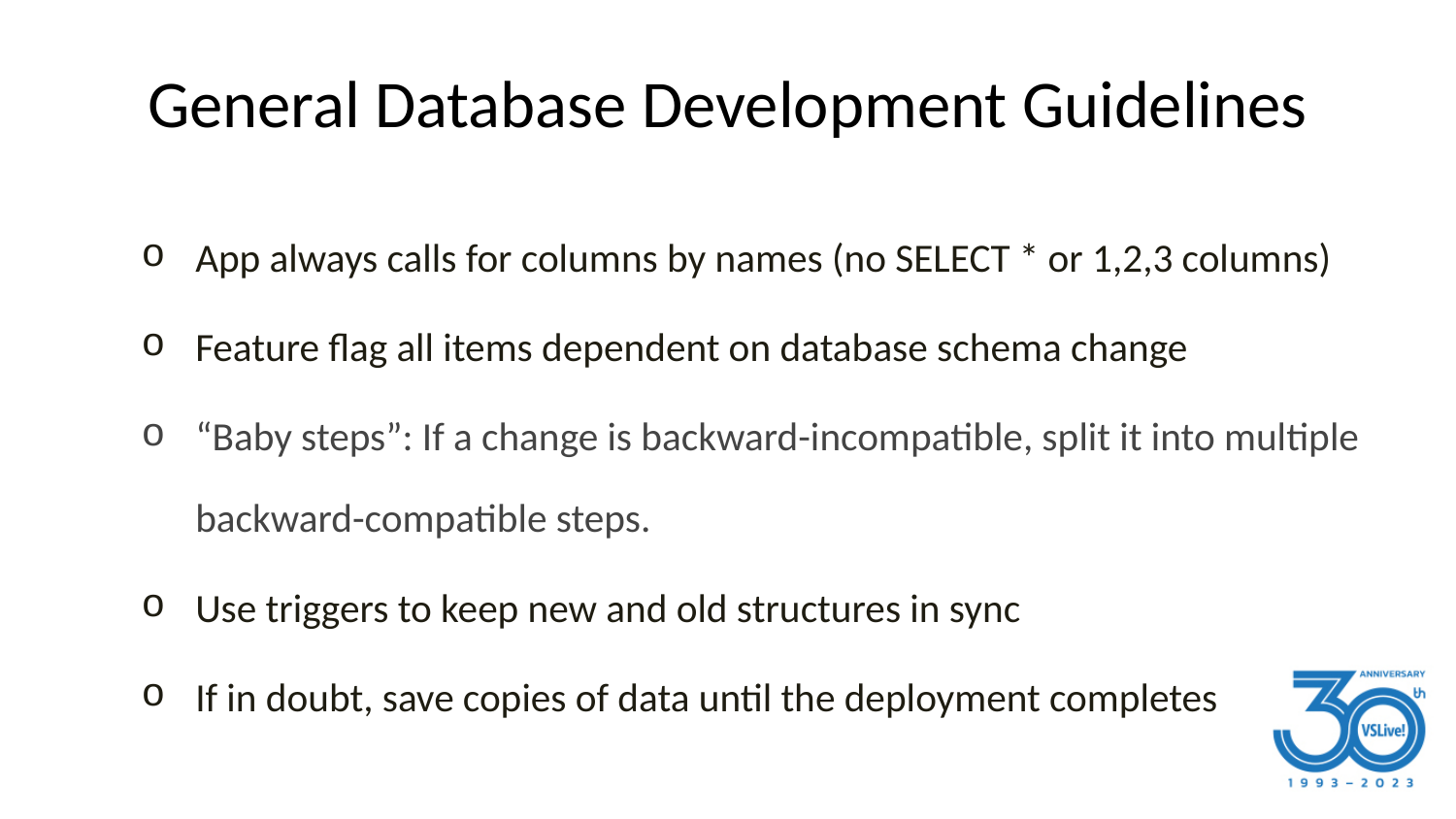

# General Database Development Guidelines
App always calls for columns by names (no SELECT * or 1,2,3 columns)
Feature flag all items dependent on database schema change
“Baby steps”: If a change is backward-incompatible, split it into multiple backward-compatible steps.
Use triggers to keep new and old structures in sync
If in doubt, save copies of data until the deployment completes